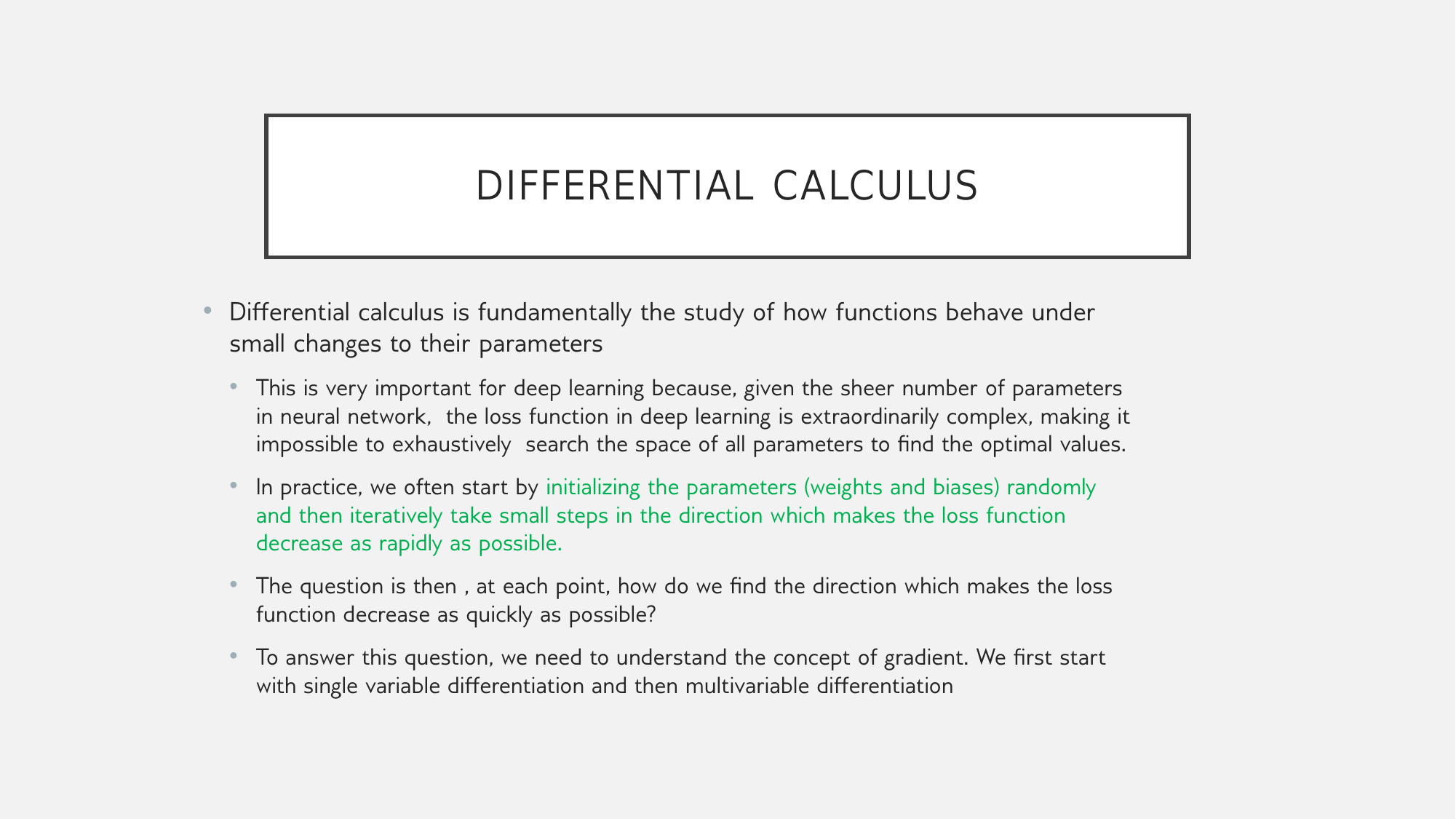

# Differential calculus
Differential calculus is fundamentally the study of how functions behave under small changes to their parameters
This is very important for deep learning because, given the sheer number of parameters in neural network,  the loss function in deep learning is extraordinarily complex, making it impossible to exhaustively  search the space of all parameters to find the optimal values.
In practice, we often start by initializing the parameters (weights and biases) randomly and then iteratively take small steps in the direction which makes the loss function decrease as rapidly as possible.
The question is then , at each point, how do we find the direction which makes the loss function decrease as quickly as possible?
To answer this question, we need to understand the concept of gradient. We first start with single variable differentiation and then multivariable differentiation